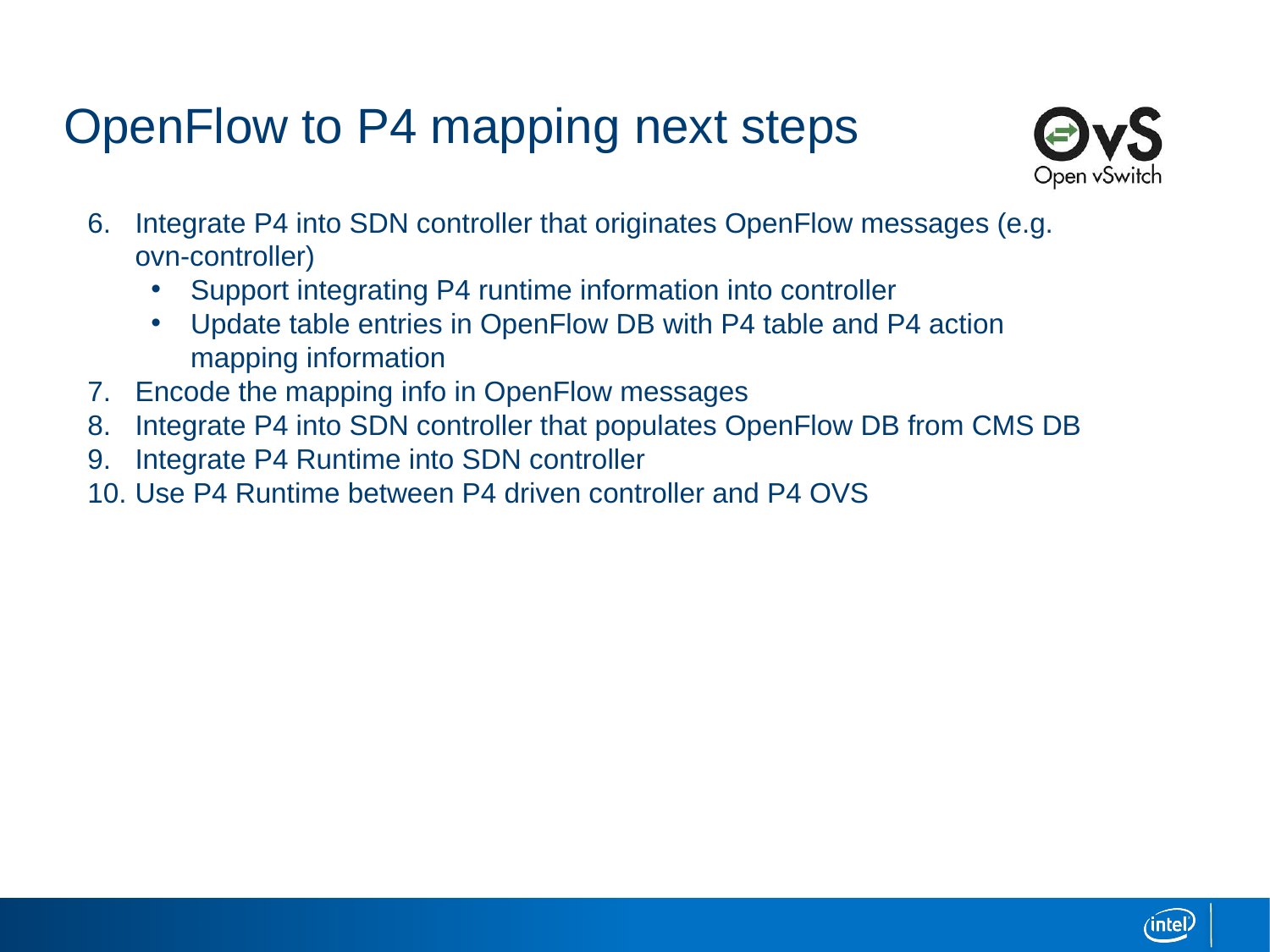

# OpenFlow to P4 mapping next steps
Integrate P4 into SDN controller that originates OpenFlow messages (e.g. ovn-controller)
Support integrating P4 runtime information into controller
Update table entries in OpenFlow DB with P4 table and P4 action mapping information
Encode the mapping info in OpenFlow messages
Integrate P4 into SDN controller that populates OpenFlow DB from CMS DB
Integrate P4 Runtime into SDN controller
Use P4 Runtime between P4 driven controller and P4 OVS